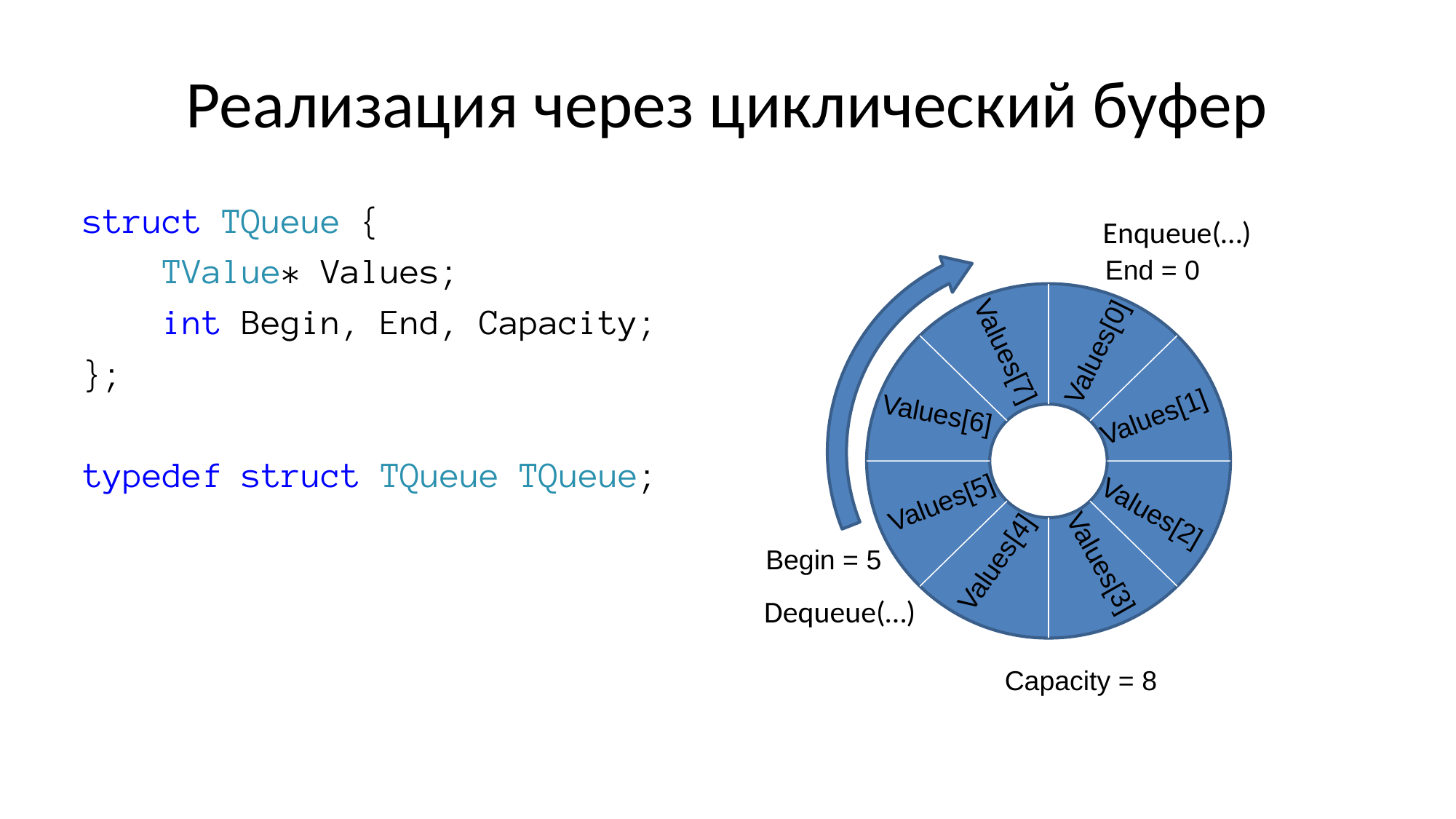

# Реализация через циклический буфер
struct TQueue {
    TValue* Values;
    int Begin, End, Capacity;
};

typedef struct TQueue TQueue;

Enqueue(…)

End = 0

Values[7]
Values[0]
Values[6]
Values[1]
Values[5]
Values[2]
Begin = 5
Values[4]
Values[3]
Dequeue(…)
Capacity = 8